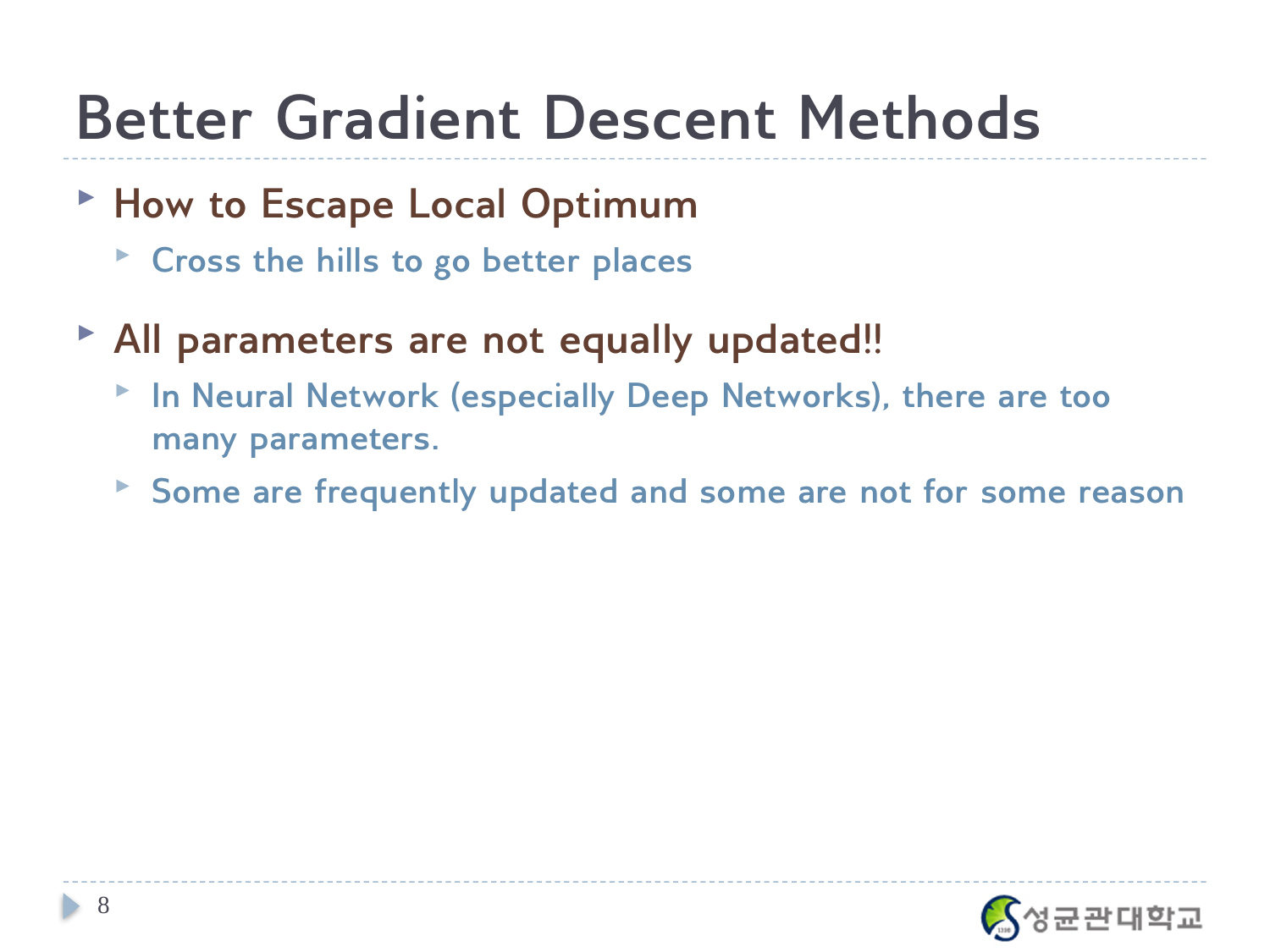

# Better Gradient Descent Methods
How to Escape Local Optimum
Cross the hills to go better places
All parameters are not equally updated!!
In Neural Network (especially Deep Networks), there are too many parameters.
Some are frequently updated and some are not for some reason
8